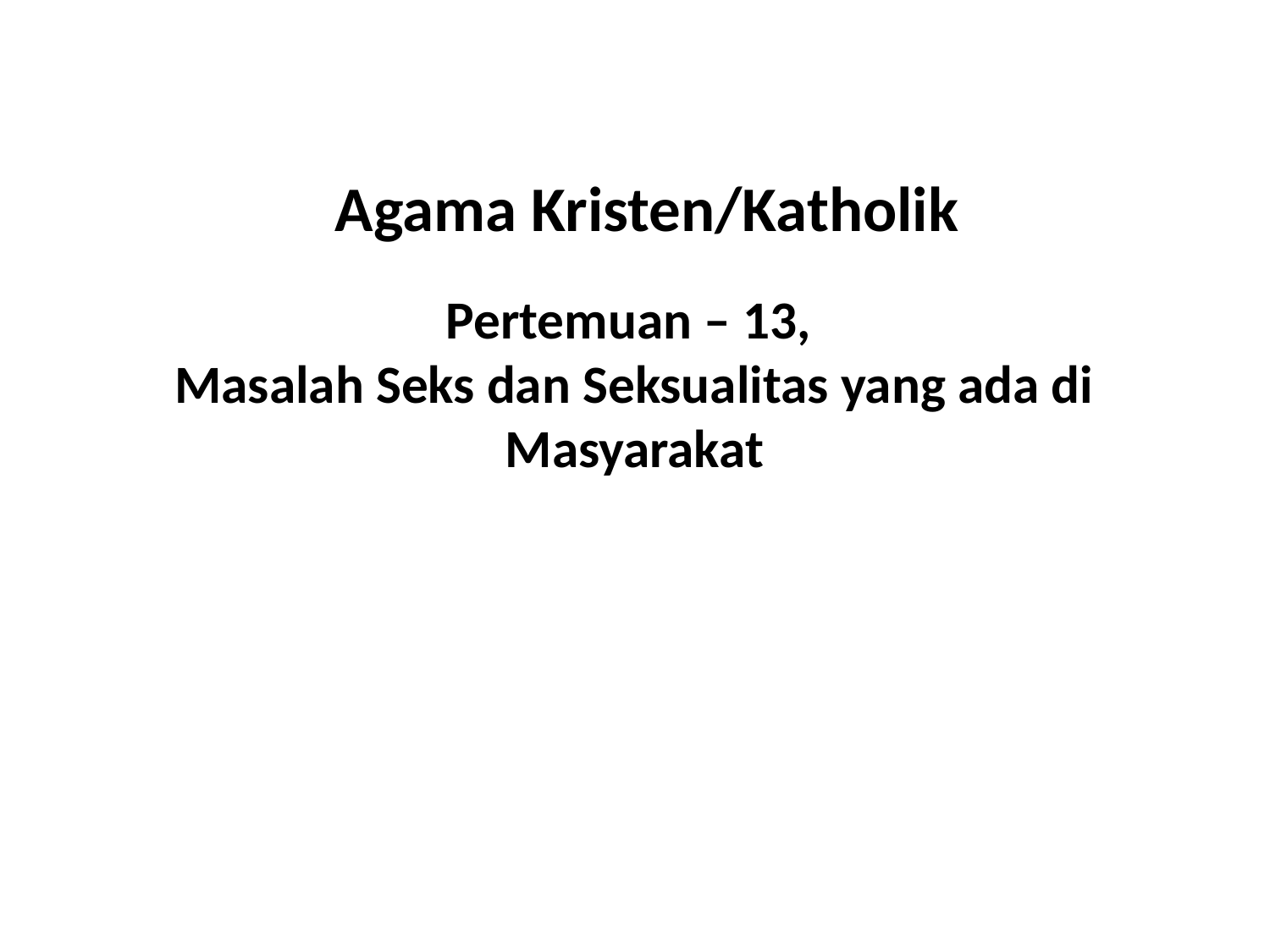

# Agama Kristen/Katholik
Pertemuan – 13,
Masalah Seks dan Seksualitas yang ada di Masyarakat